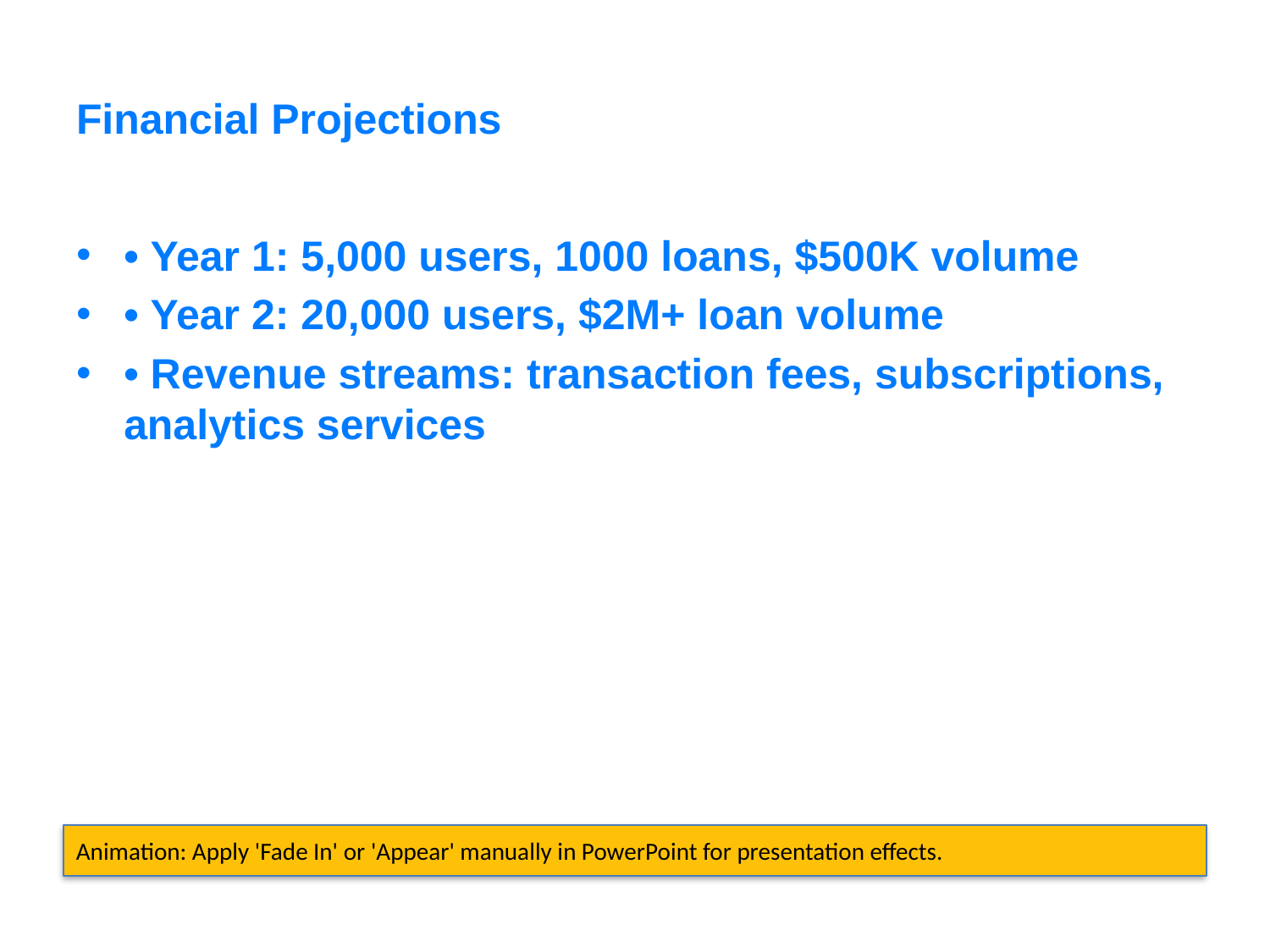

# Financial Projections
• Year 1: 5,000 users, 1000 loans, $500K volume
• Year 2: 20,000 users, $2M+ loan volume
• Revenue streams: transaction fees, subscriptions, analytics services
Animation: Apply 'Fade In' or 'Appear' manually in PowerPoint for presentation effects.